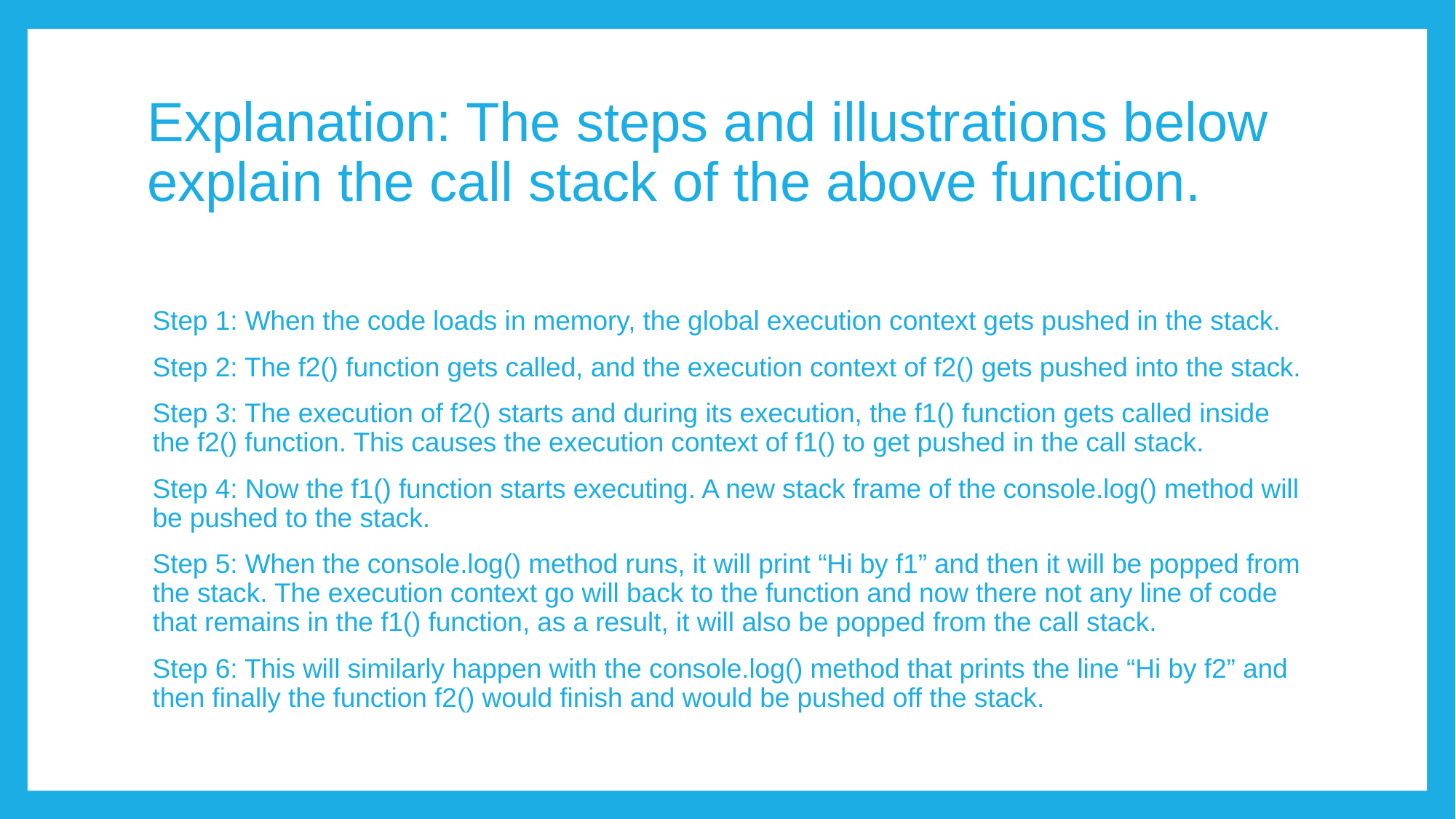

# Explanation: The steps and illustrations below explain the call stack of the above function.
Step 1: When the code loads in memory, the global execution context gets pushed in the stack.
Step 2: The f2() function gets called, and the execution context of f2() gets pushed into the stack.
Step 3: The execution of f2() starts and during its execution, the f1() function gets called inside the f2() function. This causes the execution context of f1() to get pushed in the call stack.
Step 4: Now the f1() function starts executing. A new stack frame of the console.log() method will be pushed to the stack.
Step 5: When the console.log() method runs, it will print “Hi by f1” and then it will be popped from the stack. The execution context go will back to the function and now there not any line of code that remains in the f1() function, as a result, it will also be popped from the call stack.
Step 6: This will similarly happen with the console.log() method that prints the line “Hi by f2” and then finally the function f2() would finish and would be pushed off the stack.